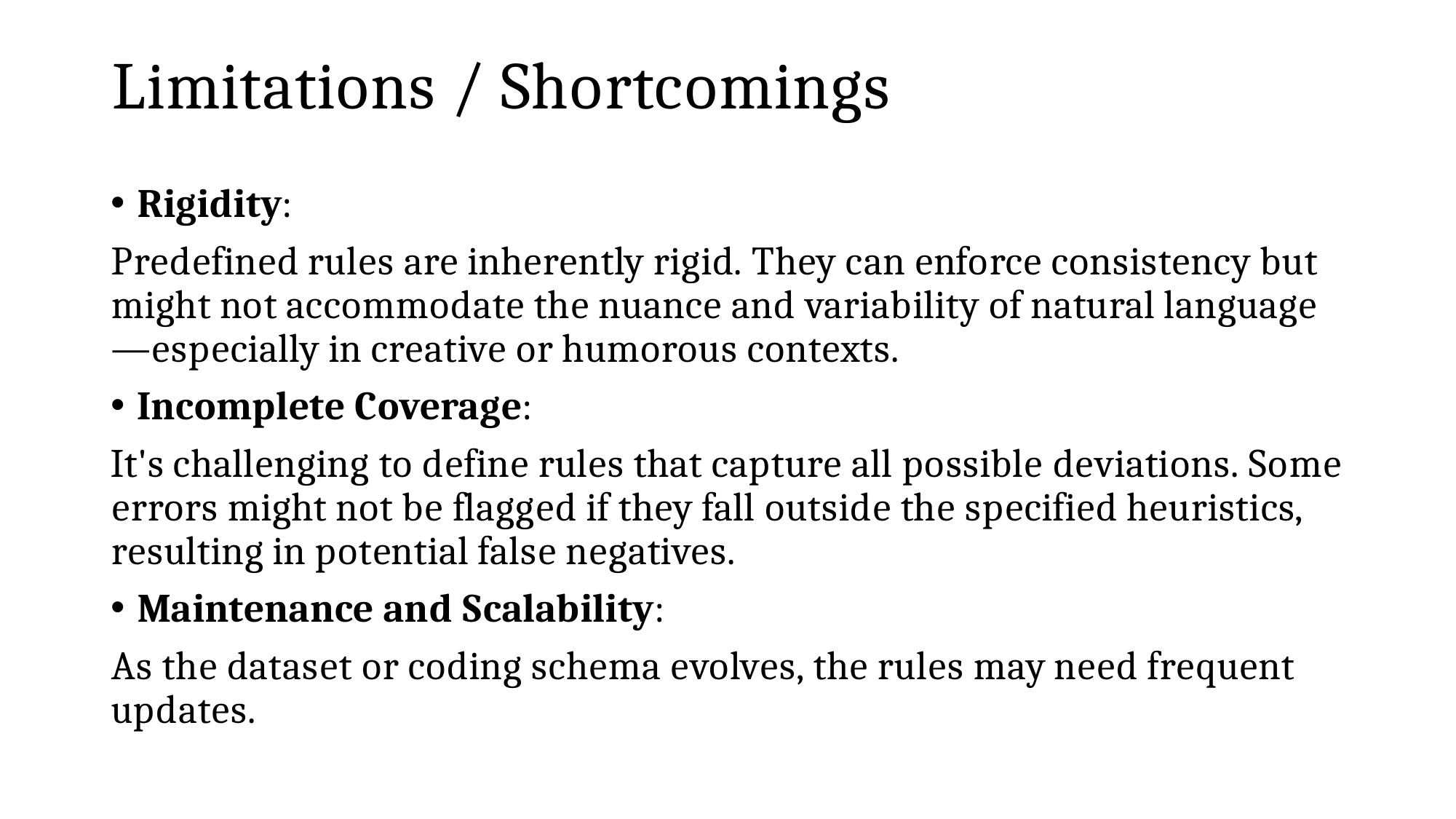

# Limitations / Shortcomings
Rigidity:
Predefined rules are inherently rigid. They can enforce consistency but might not accommodate the nuance and variability of natural language—especially in creative or humorous contexts.
Incomplete Coverage:
It's challenging to define rules that capture all possible deviations. Some errors might not be flagged if they fall outside the specified heuristics, resulting in potential false negatives.
Maintenance and Scalability:
As the dataset or coding schema evolves, the rules may need frequent updates.